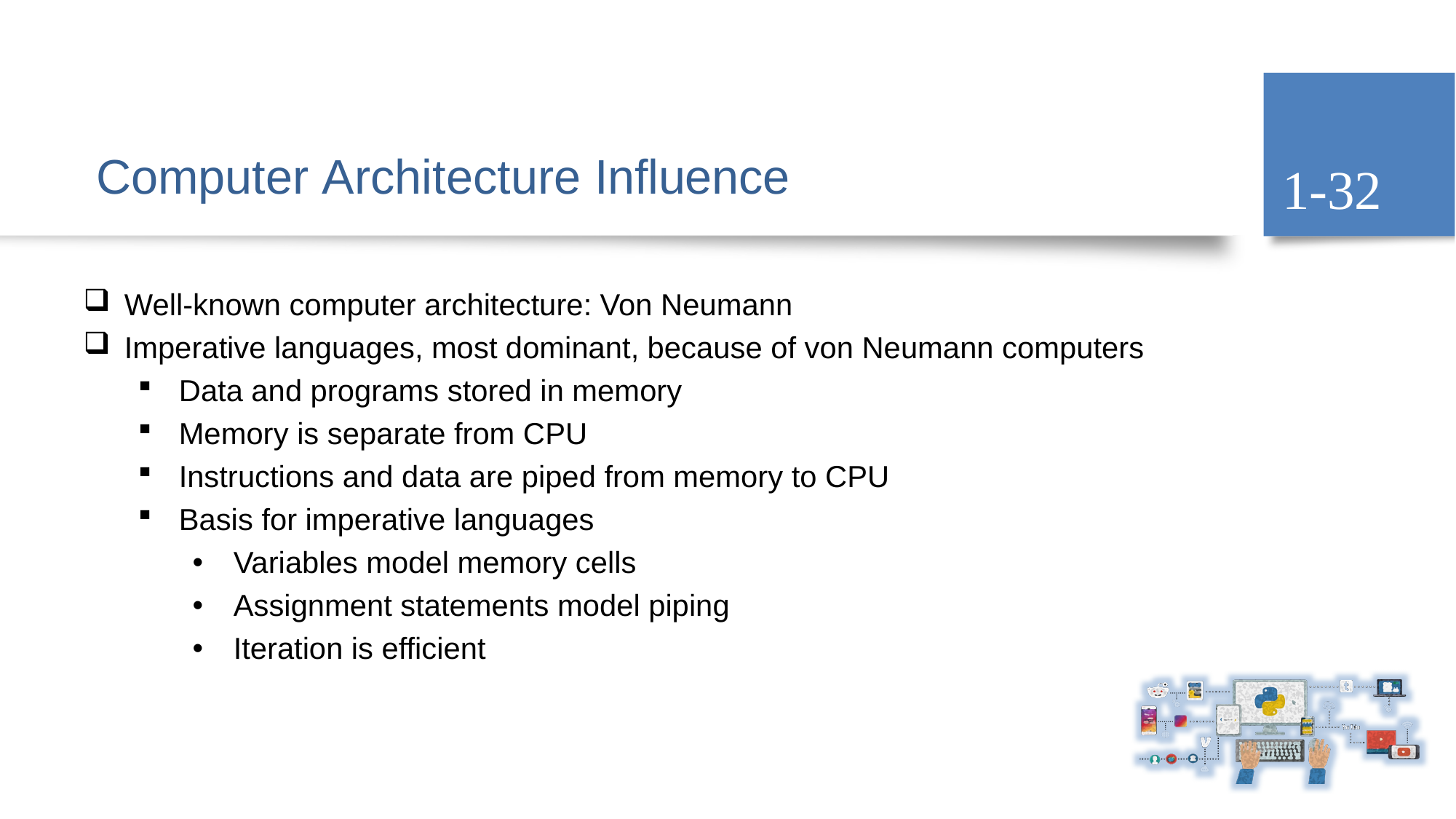

1-32
# Computer Architecture Influence
Well-known computer architecture: Von Neumann
Imperative languages, most dominant, because of von Neumann computers
Data and programs stored in memory
Memory is separate from CPU
Instructions and data are piped from memory to CPU
Basis for imperative languages
Variables model memory cells
Assignment statements model piping
Iteration is efficient